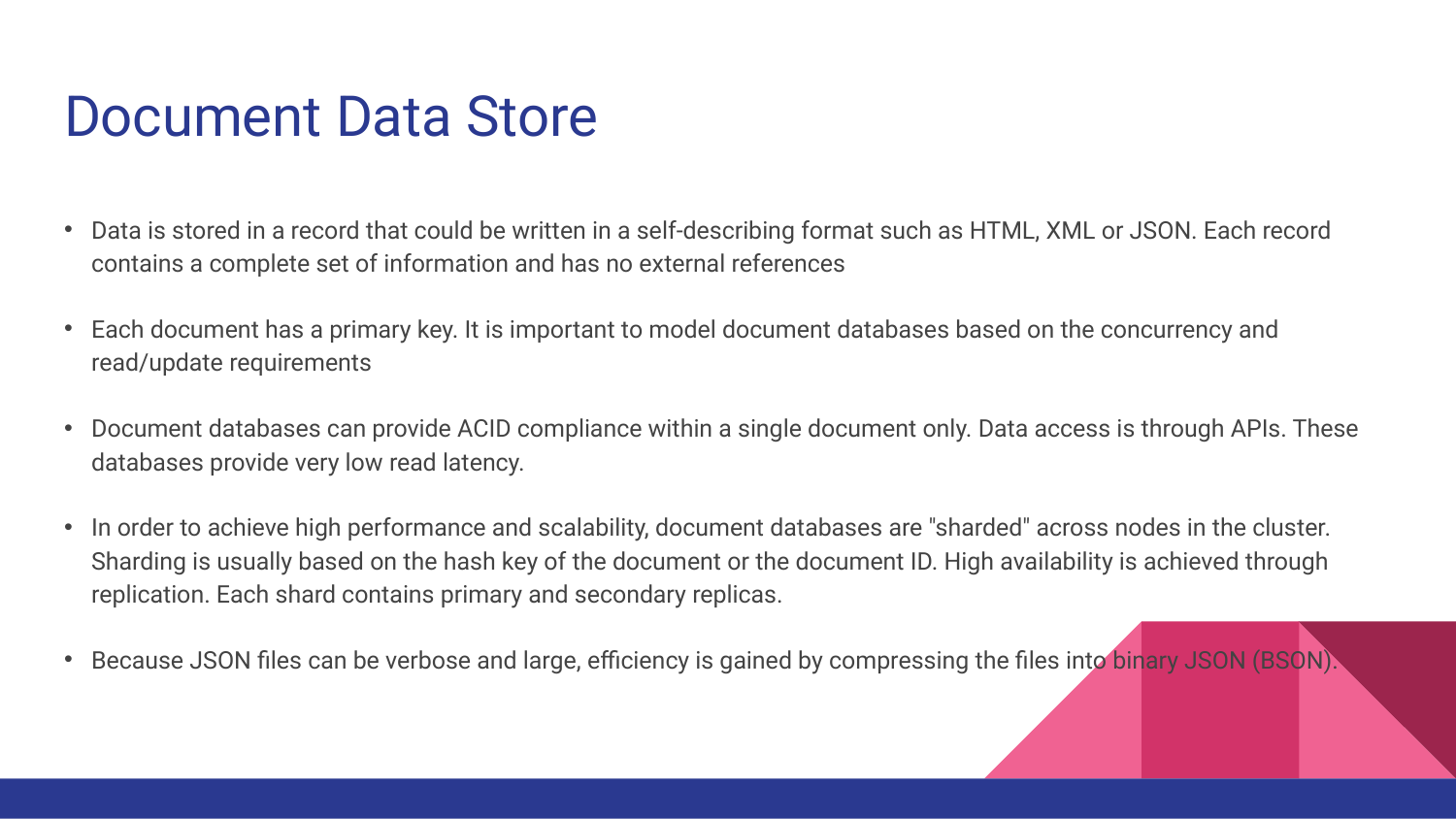

# Document Data Store
Data is stored in a record that could be written in a self-describing format such as HTML, XML or JSON. Each record contains a complete set of information and has no external references
Each document has a primary key. It is important to model document databases based on the concurrency and read/update requirements
Document databases can provide ACID compliance within a single document only. Data access is through APIs. These databases provide very low read latency.
In order to achieve high performance and scalability, document databases are "sharded" across nodes in the cluster. Sharding is usually based on the hash key of the document or the document ID. High availability is achieved through replication. Each shard contains primary and secondary replicas.
Because JSON files can be verbose and large, efficiency is gained by compressing the files into binary JSON (BSON).